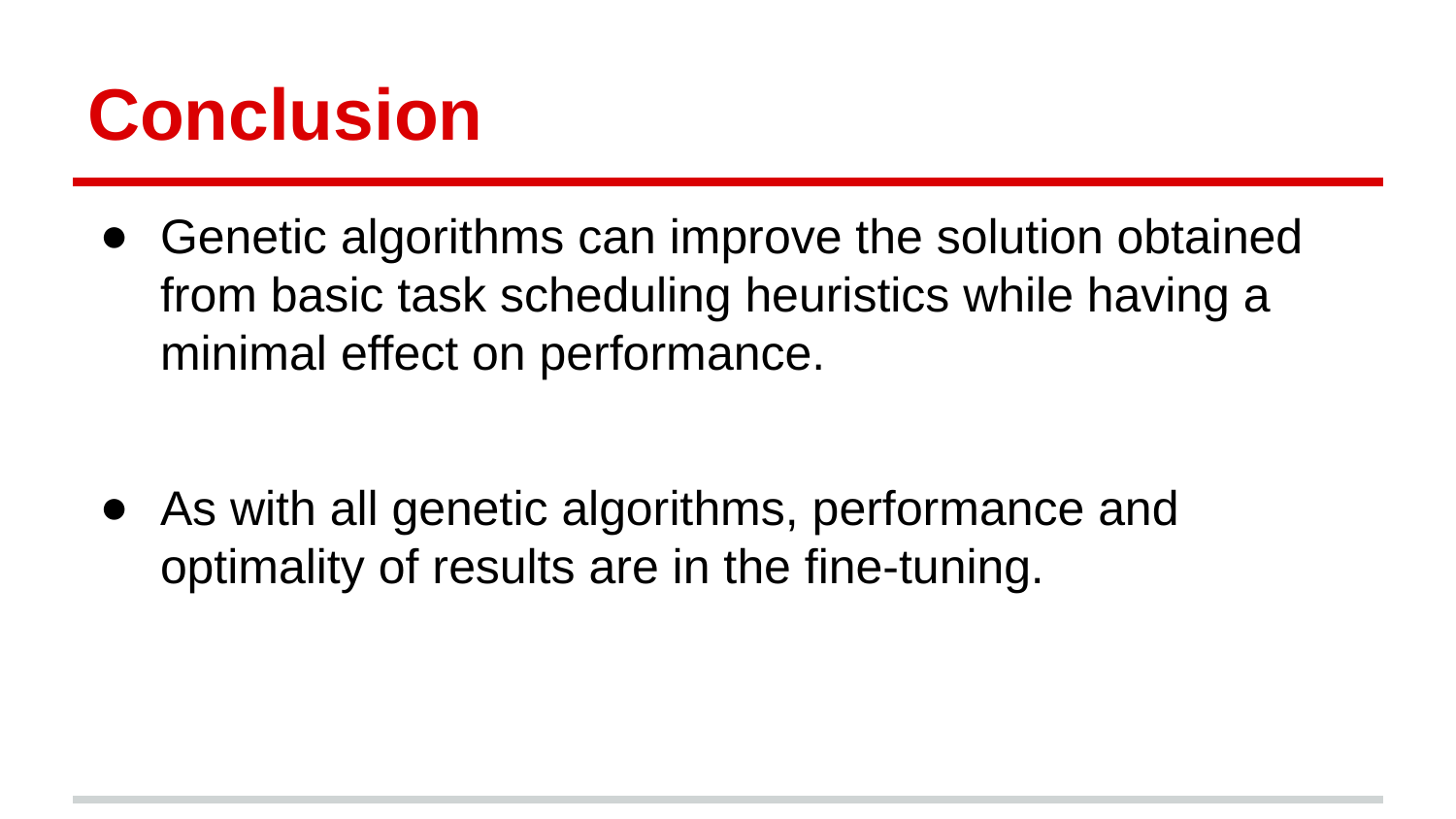

# Conclusion
Genetic algorithms can improve the solution obtained from basic task scheduling heuristics while having a minimal effect on performance.

As with all genetic algorithms, performance and optimality of results are in the fine-tuning.